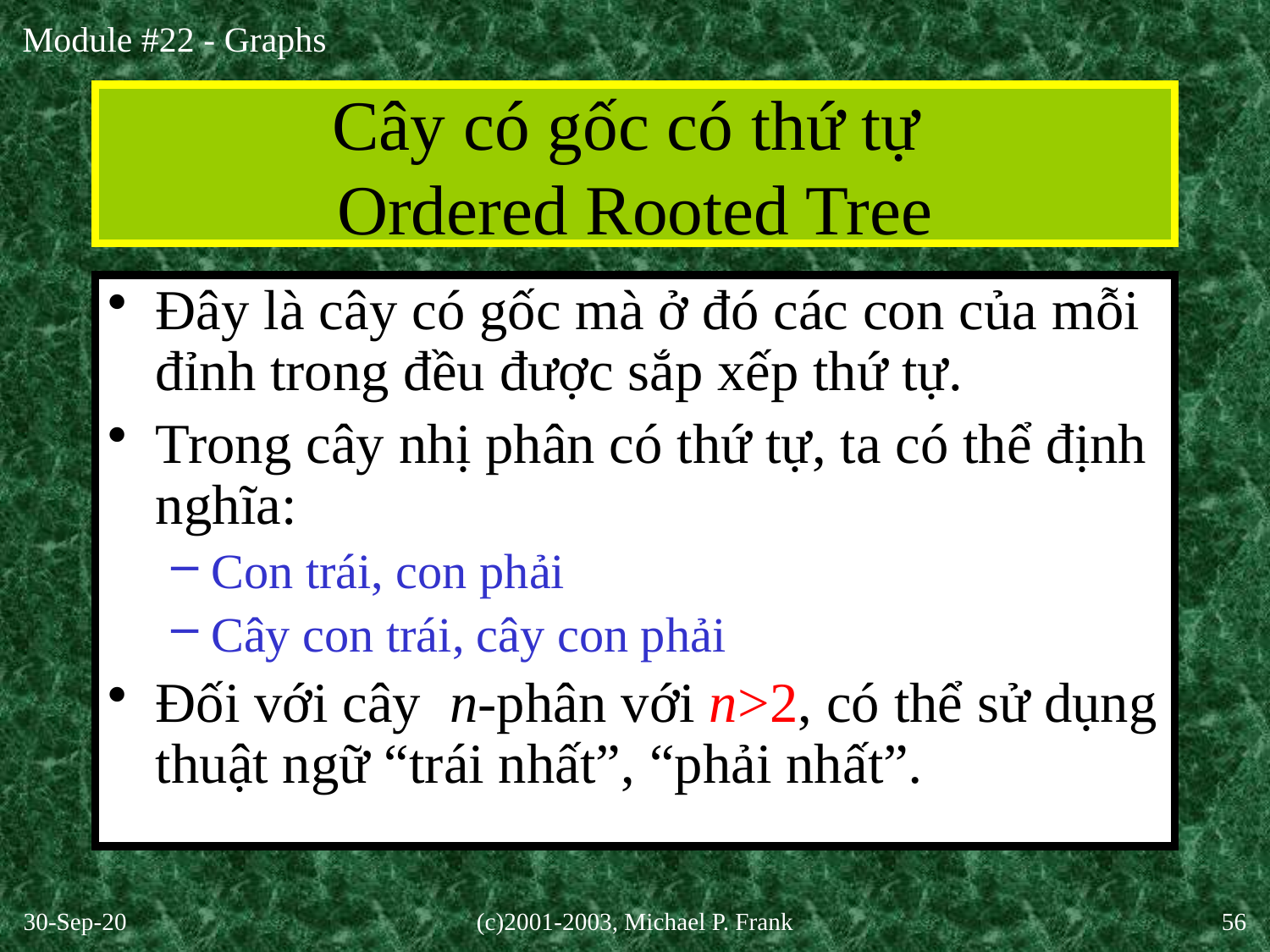

# Cây có gốc có thứ tự Ordered Rooted Tree
Đây là cây có gốc mà ở đó các con của mỗi đỉnh trong đều được sắp xếp thứ tự.
Trong cây nhị phân có thứ tự, ta có thể định nghĩa:
Con trái, con phải
Cây con trái, cây con phải
Đối với cây  n-phân với n>2, có thể sử dụng thuật ngữ “trái nhất”, “phải nhất”.
30-Sep-20
(c)2001-2003, Michael P. Frank
56